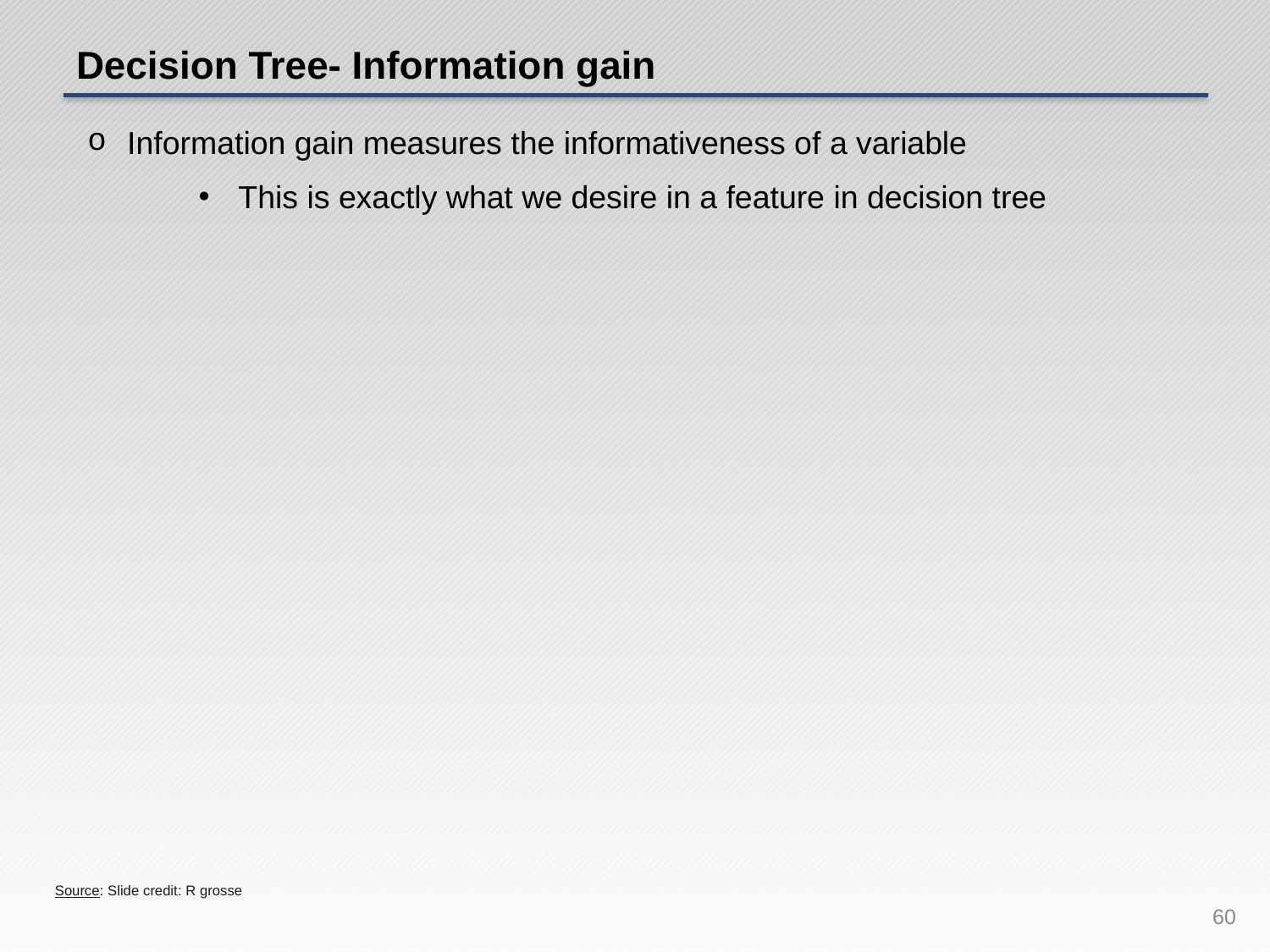

# Decision Tree- Information gain
Information gain measures the informativeness of a variable
This is exactly what we desire in a feature in decision tree

Source: Slide credit: R grosse

60